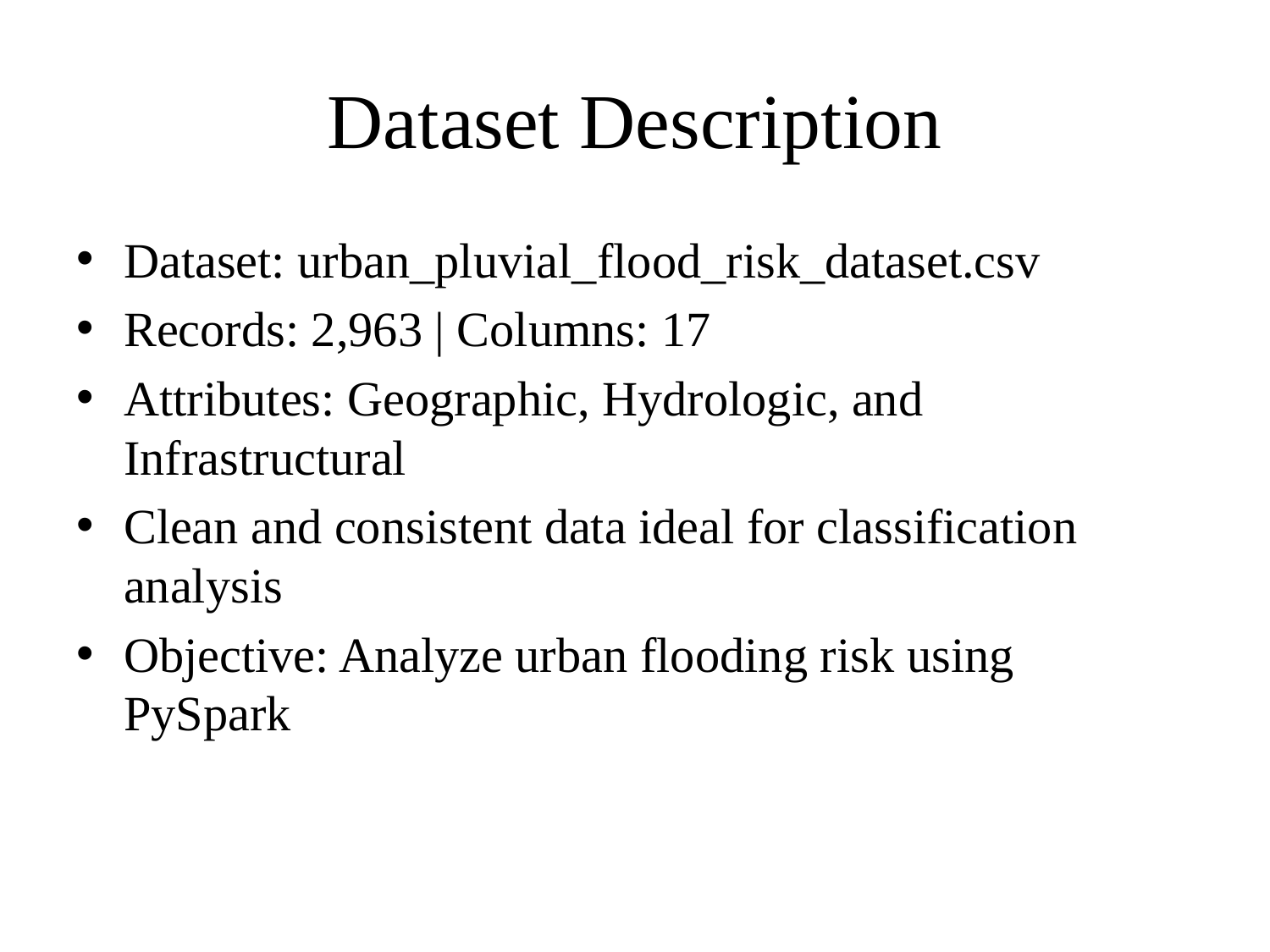

# Dataset Description
Dataset: urban_pluvial_flood_risk_dataset.csv
Records: 2,963 | Columns: 17
Attributes: Geographic, Hydrologic, and Infrastructural
Clean and consistent data ideal for classification analysis
Objective: Analyze urban flooding risk using PySpark